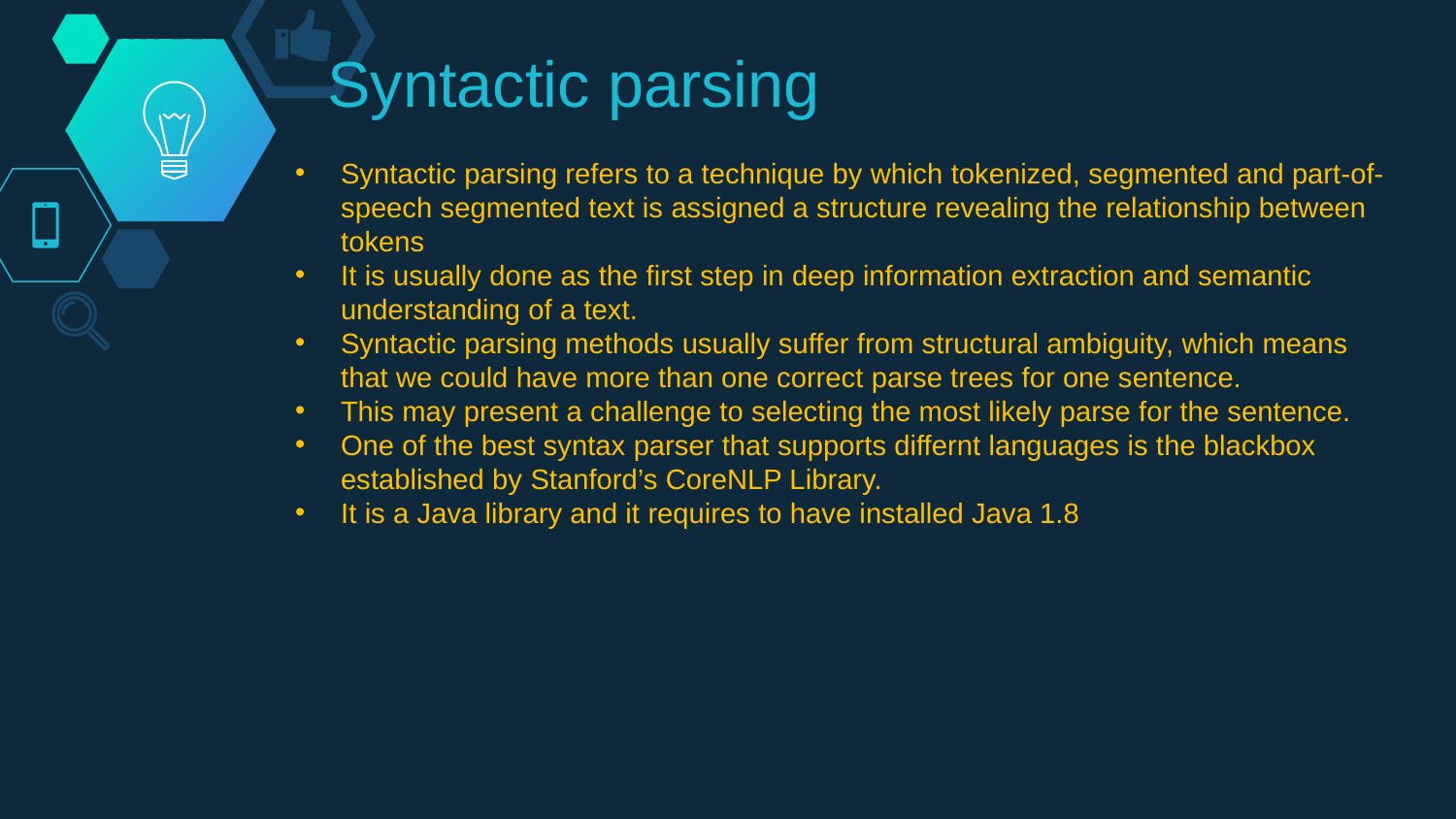

# Syntactic parsing
Syntactic parsing refers to a technique by which tokenized, segmented and part-of-speech segmented text is assigned a structure revealing the relationship between tokens
It is usually done as the first step in deep information extraction and semantic understanding of a text.
Syntactic parsing methods usually suffer from structural ambiguity, which means that we could have more than one correct parse trees for one sentence.
This may present a challenge to selecting the most likely parse for the sentence.
One of the best syntax parser that supports differnt languages is the blackbox established by Stanford’s CoreNLP Library.
It is a Java library and it requires to have installed Java 1.8